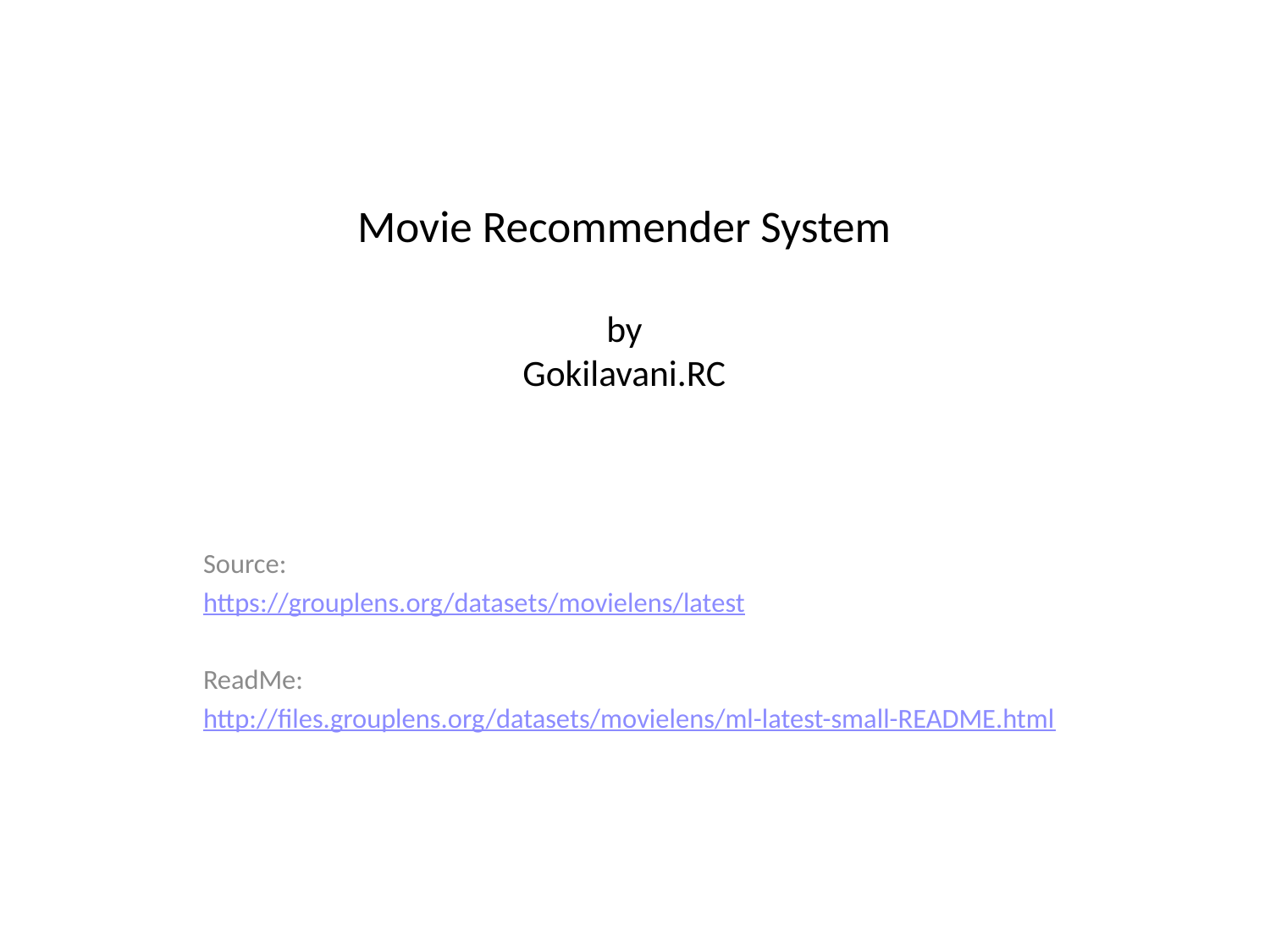

# Movie Recommender System by Gokilavani.RC
Source:
https://grouplens.org/datasets/movielens/latest

ReadMe:
http://files.grouplens.org/datasets/movielens/ml-latest-small-README.html